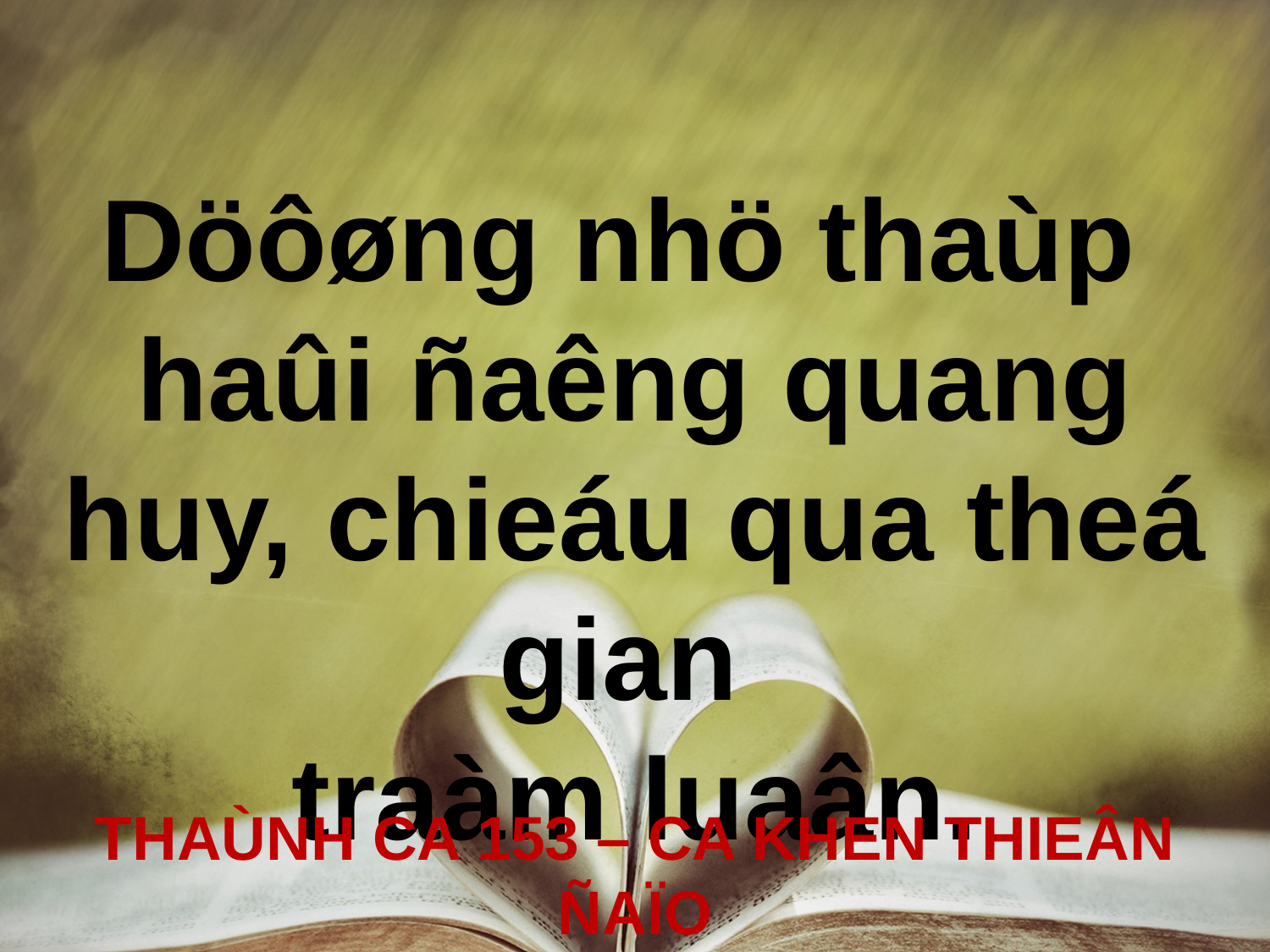

Döôøng nhö thaùp
haûi ñaêng quang huy, chieáu qua theá gian
traàm luaân.
THAÙNH CA 153 – CA KHEN THIEÂN ÑAÏO